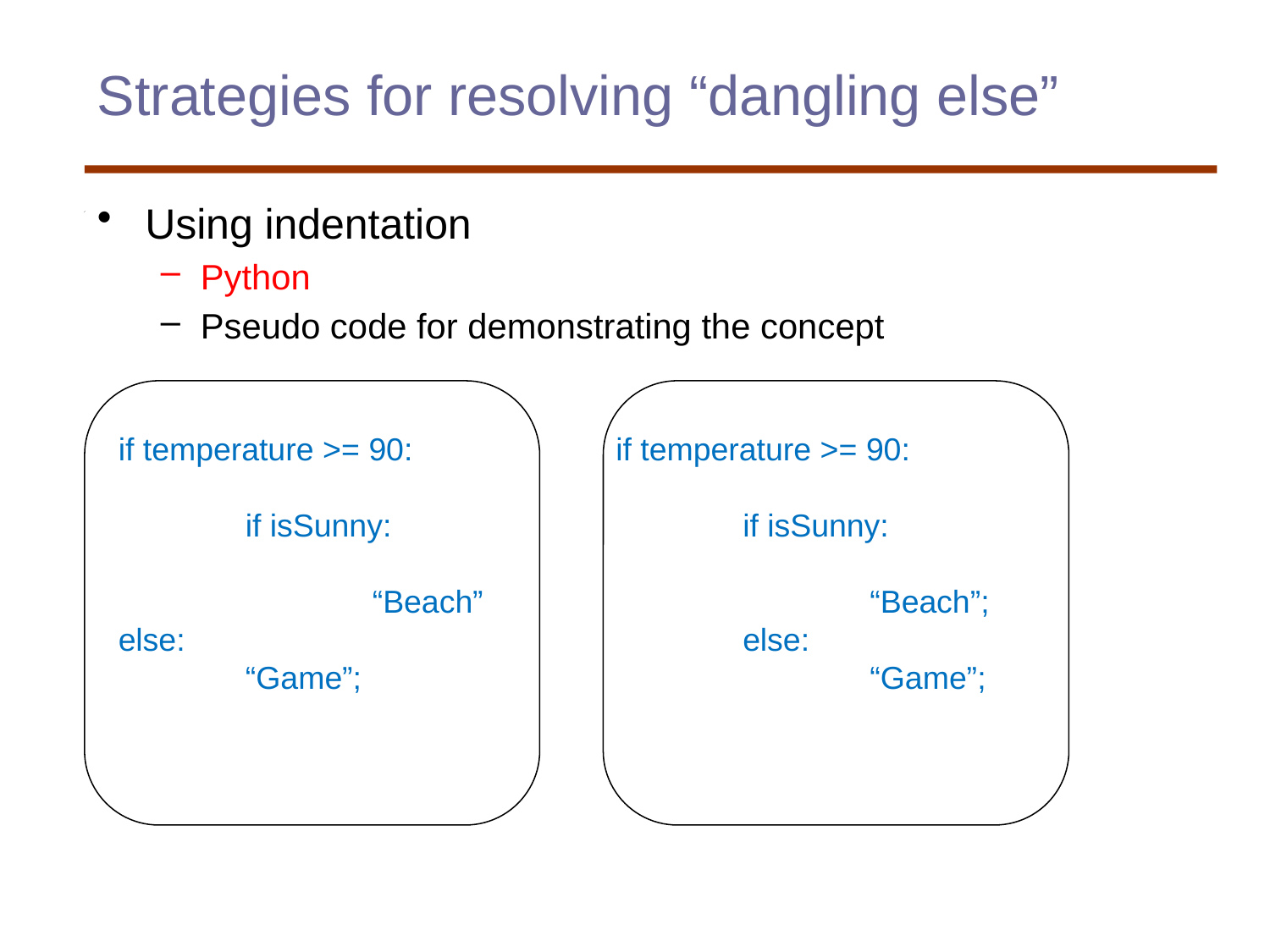

# Strategies for resolving “dangling else”
Using indentation
Python
Pseudo code for demonstrating the concept

if temperature >= 90:
	if isSunny:

		“Beach”;
	else:
		“Game”;

if temperature >= 90:
	if isSunny:

		“Beach”
else:
	“Game”;